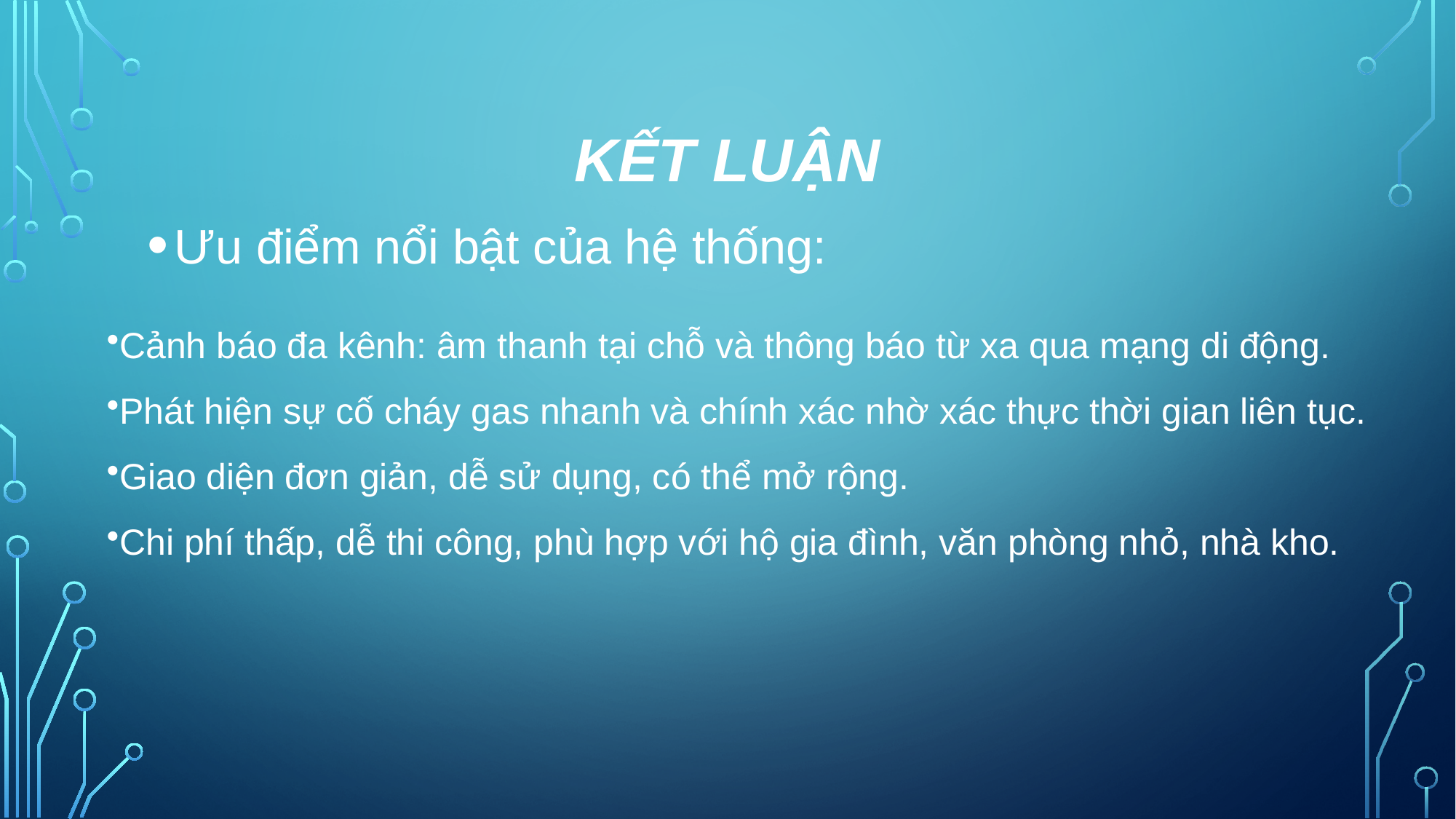

# KẾT LUẬN
Ưu điểm nổi bật của hệ thống:

Cảnh báo đa kênh: âm thanh tại chỗ và thông báo từ xa qua mạng di động.
Phát hiện sự cố cháy gas nhanh và chính xác nhờ xác thực thời gian liên tục.
Giao diện đơn giản, dễ sử dụng, có thể mở rộng.
Chi phí thấp, dễ thi công, phù hợp với hộ gia đình, văn phòng nhỏ, nhà kho.